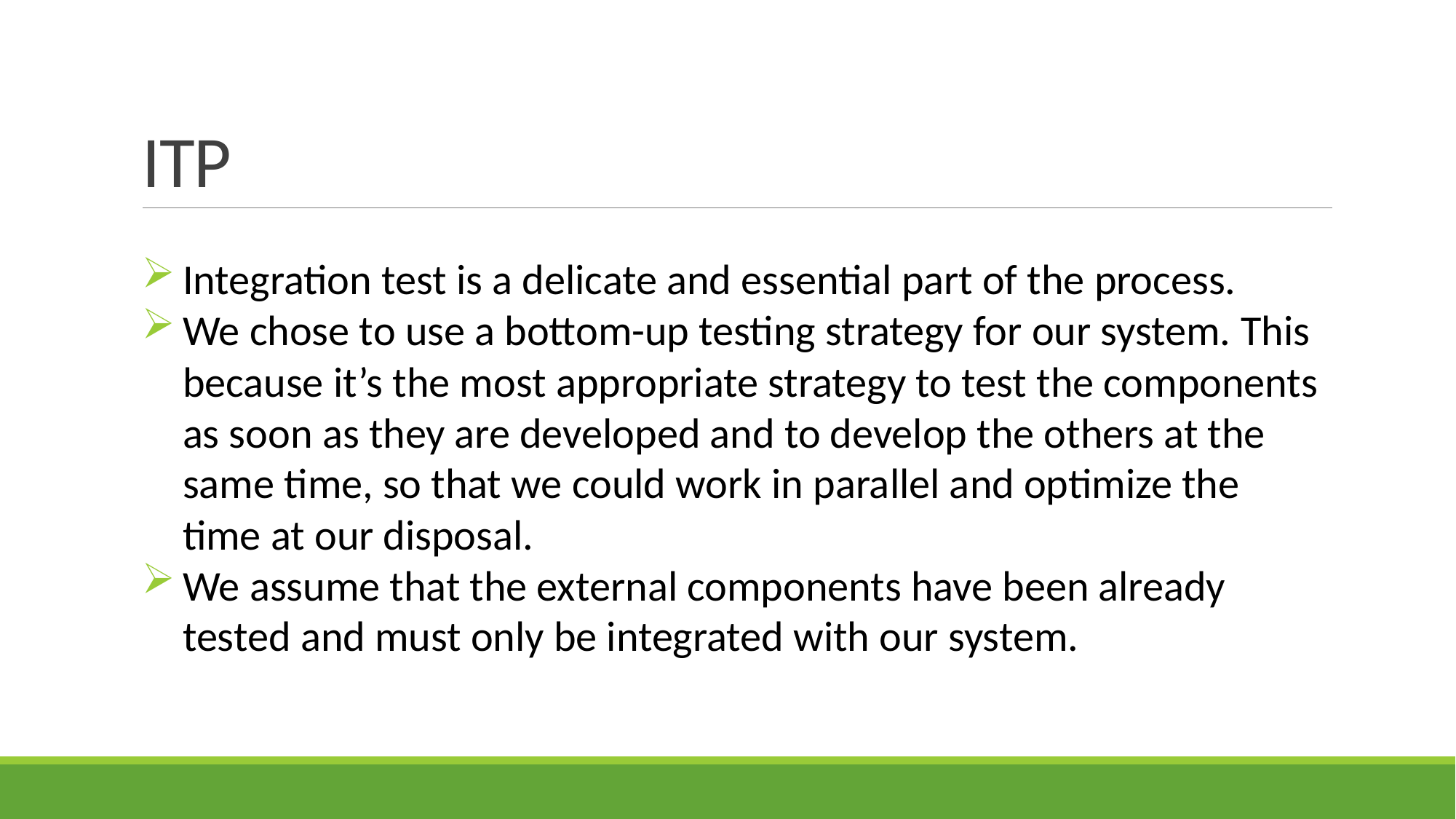

# ITP
Integration test is a delicate and essential part of the process.
We chose to use a bottom-up testing strategy for our system. This because it’s the most appropriate strategy to test the components as soon as they are developed and to develop the others at the same time, so that we could work in parallel and optimize the time at our disposal.
We assume that the external components have been already tested and must only be integrated with our system.